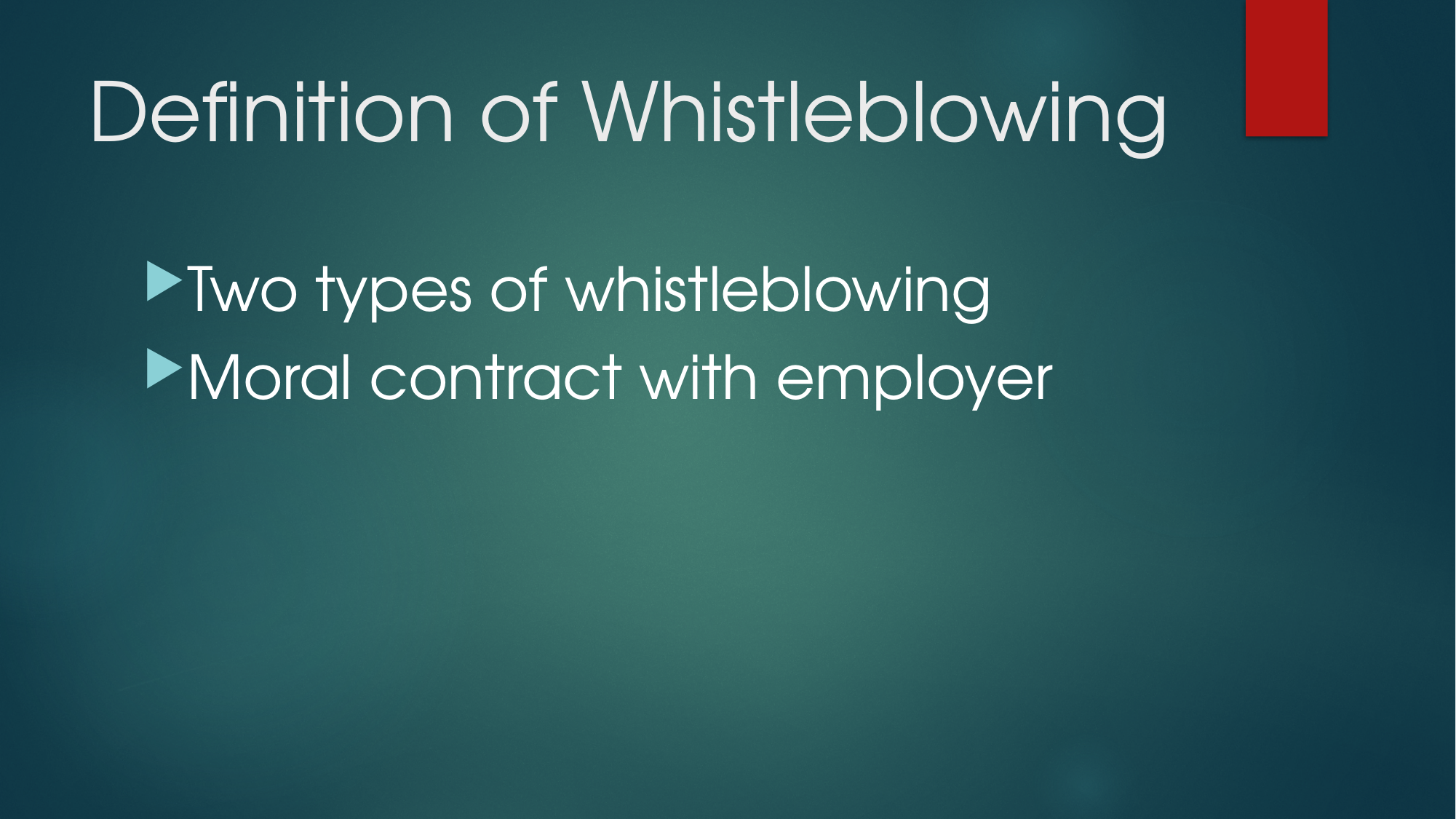

# Definition of Whistleblowing
Two types of whistleblowing
Moral contract with employer